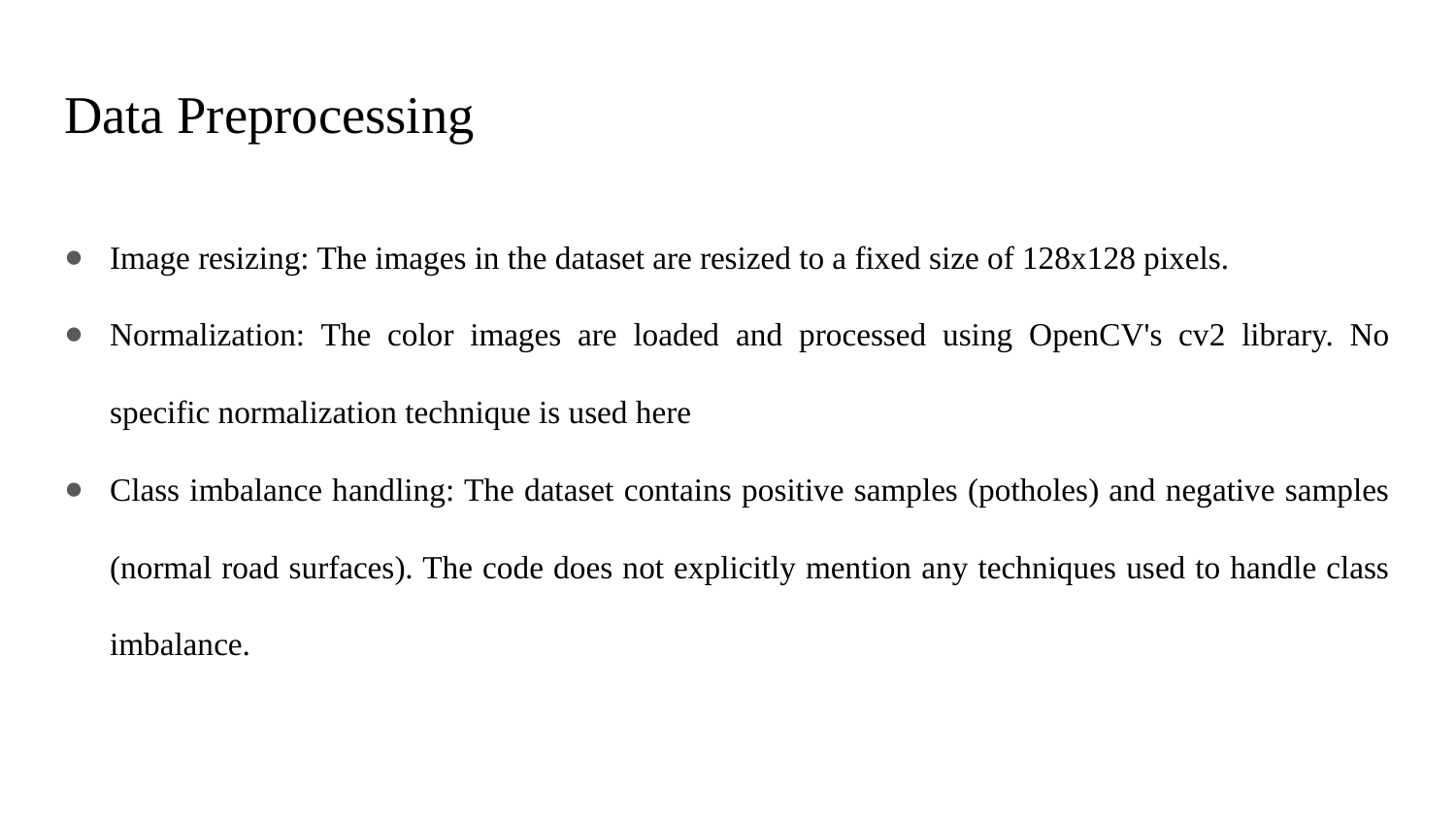

# Data Preprocessing
Image resizing: The images in the dataset are resized to a fixed size of 128x128 pixels.
Normalization: The color images are loaded and processed using OpenCV's cv2 library. No specific normalization technique is used here
Class imbalance handling: The dataset contains positive samples (potholes) and negative samples (normal road surfaces). The code does not explicitly mention any techniques used to handle class imbalance.